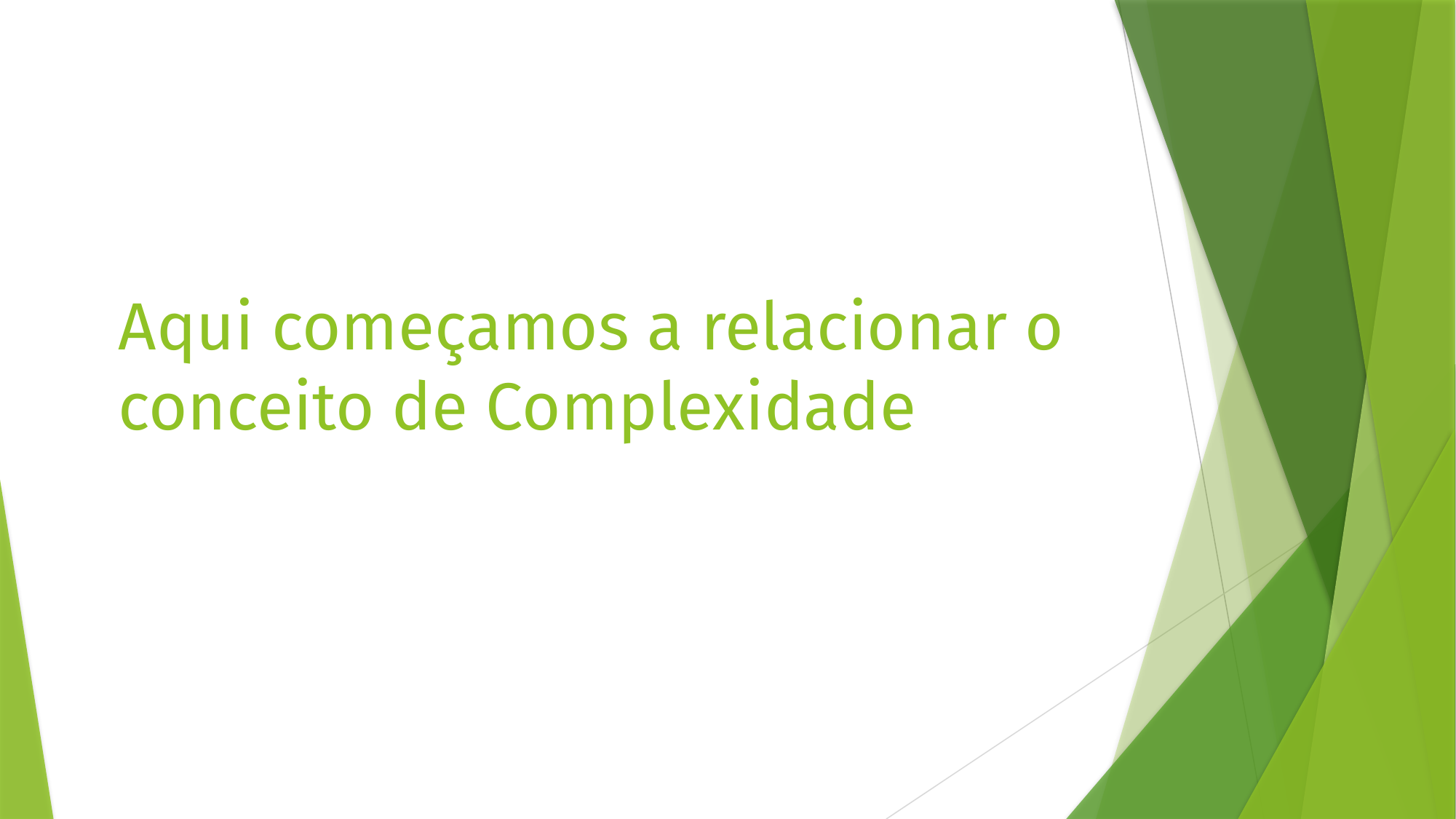

# Aqui começamos a relacionar o conceito de Complexidade